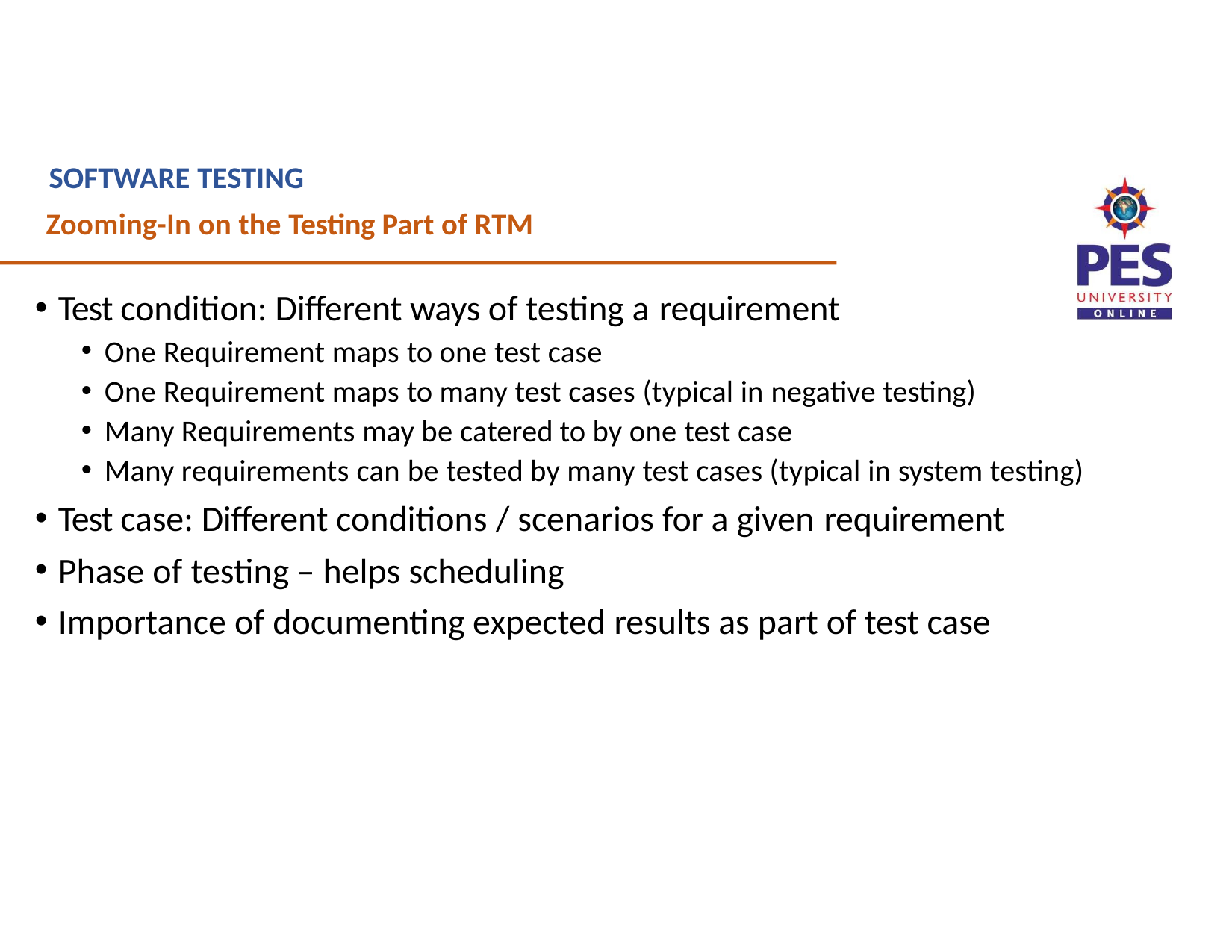

# SOFTWARE TESTING

Zooming-In on the Testing Part of RTM

Test condition: Different ways of testing a requirement
One Requirement maps to one test case
One Requirement maps to many test cases (typical in negative testing)
Many Requirements may be catered to by one test case
Many requirements can be tested by many test cases (typical in system testing)
Test case: Different conditions / scenarios for a given requirement
Phase of testing – helps scheduling
Importance of documenting expected results as part of test case